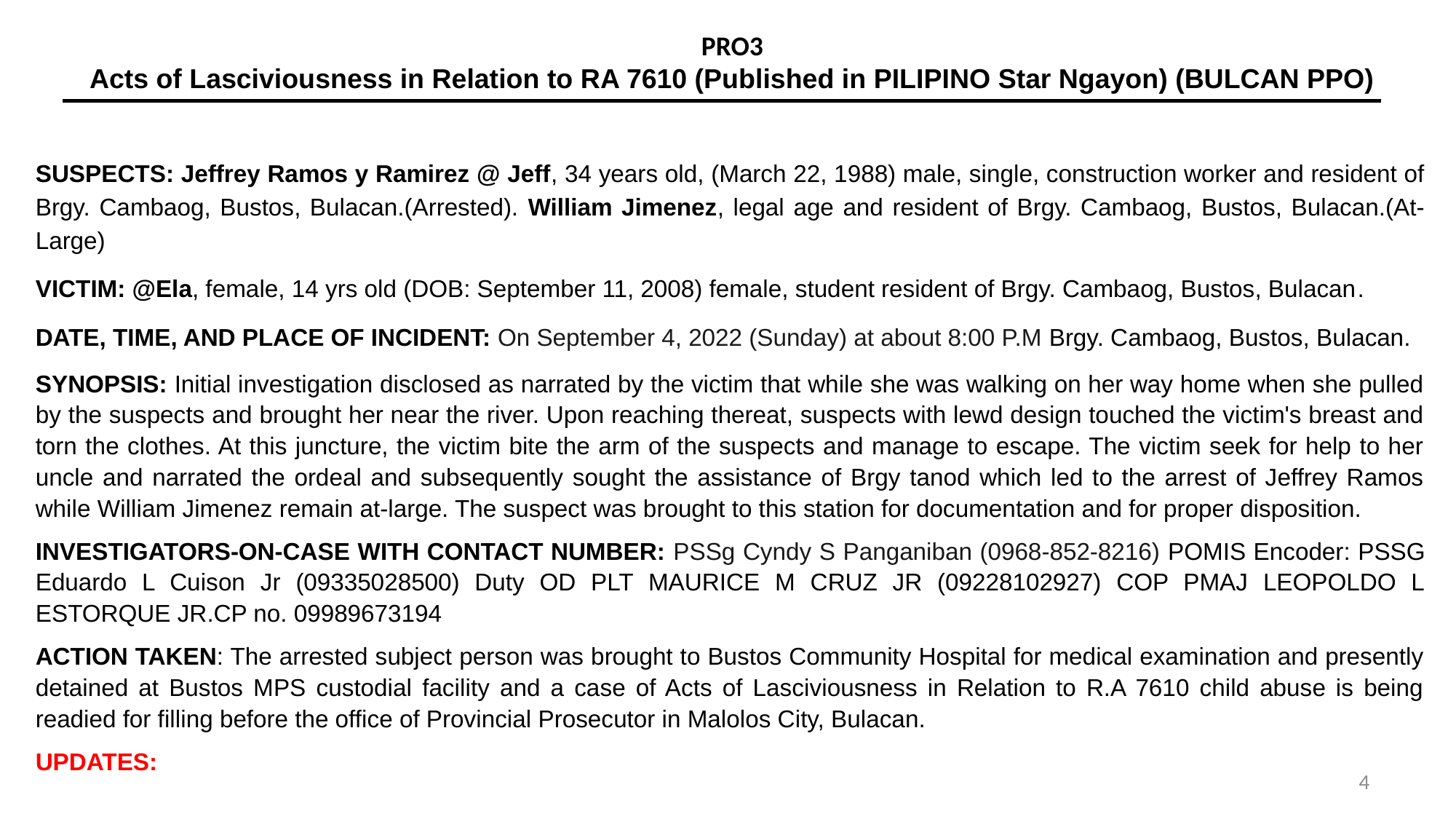

PRO3
Acts of Lasciviousness in Relation to RA 7610 (Published in PILIPINO Star Ngayon) (BULCAN PPO)

SUSPECTS: Jeffrey Ramos y Ramirez @ Jeff, 34 years old, (March 22, 1988) male, single, construction worker and resident of Brgy. Cambaog, Bustos, Bulacan.(Arrested). William Jimenez, legal age and resident of Brgy. Cambaog, Bustos, Bulacan.(At-Large)
VICTIM: @Ela, female, 14 yrs old (DOB: September 11, 2008) female, student resident of Brgy. Cambaog, Bustos, Bulacan.
DATE, TIME, AND PLACE OF INCIDENT: On September 4, 2022 (Sunday) at about 8:00 P.M Brgy. Cambaog, Bustos, Bulacan.
SYNOPSIS: Initial investigation disclosed as narrated by the victim that while she was walking on her way home when she pulled by the suspects and brought her near the river. Upon reaching thereat, suspects with lewd design touched the victim's breast and torn the clothes. At this juncture, the victim bite the arm of the suspects and manage to escape. The victim seek for help to her uncle and narrated the ordeal and subsequently sought the assistance of Brgy tanod which led to the arrest of Jeffrey Ramos while William Jimenez remain at-large. The suspect was brought to this station for documentation and for proper disposition.
INVESTIGATORS-ON-CASE WITH CONTACT NUMBER: PSSg Cyndy S Panganiban (0968-852-8216) POMIS Encoder: PSSG Eduardo L Cuison Jr (09335028500) Duty OD PLT MAURICE M CRUZ JR (09228102927) COP PMAJ LEOPOLDO L ESTORQUE JR.CP no. 09989673194
ACTION TAKEN: The arrested subject person was brought to Bustos Community Hospital for medical examination and presently detained at Bustos MPS custodial facility and a case of Acts of Lasciviousness in Relation to R.A 7610 child abuse is being readied for filling before the office of Provincial Prosecutor in Malolos City, Bulacan.
UPDATES:

4